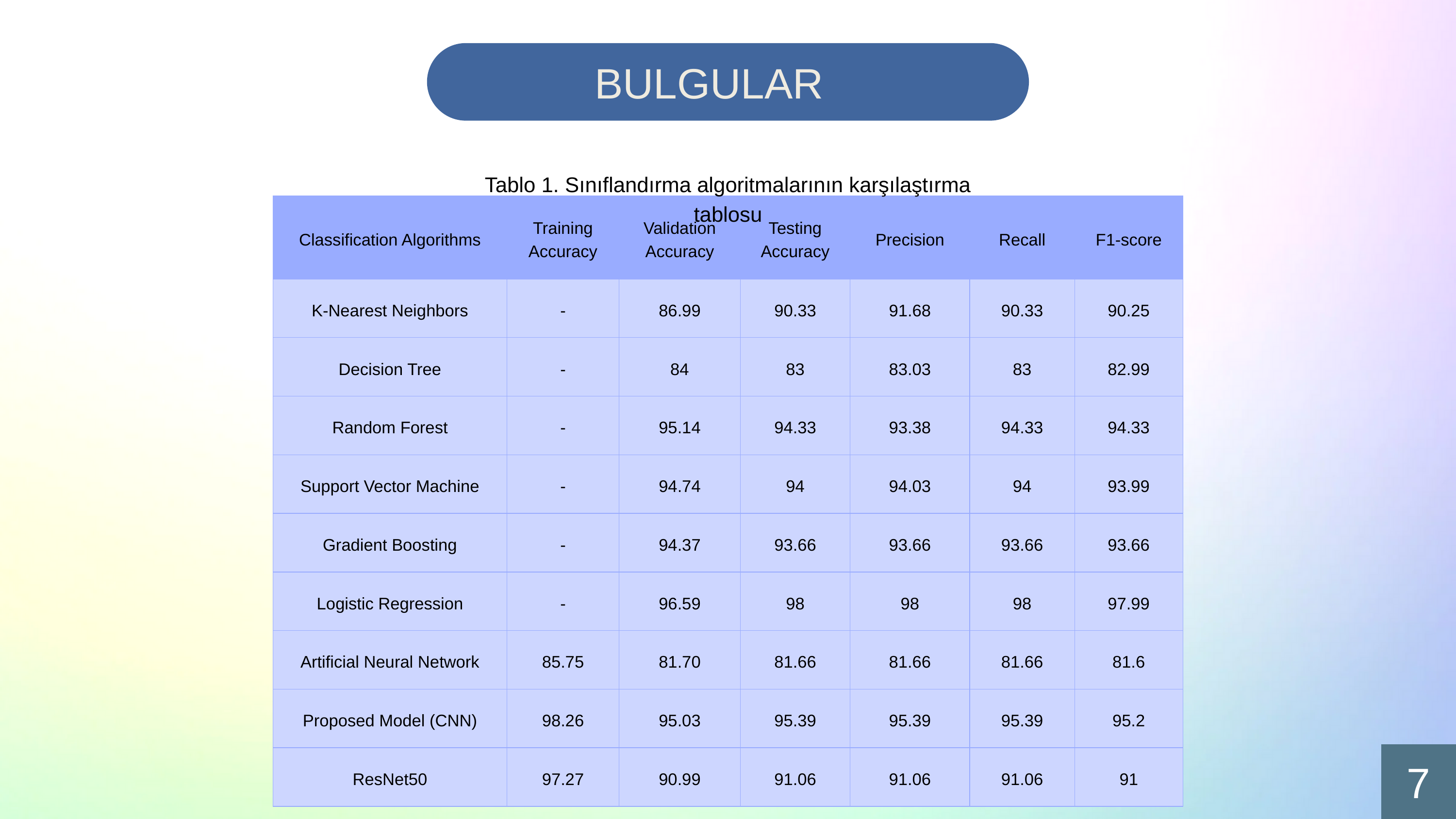

BULGULAR
Tablo 1. Sınıflandırma algoritmalarının karşılaştırma tablosu
| Classification Algorithms | Training Accuracy | Validation Accuracy | Testing Accuracy | Precision | Recall | F1-score |
| --- | --- | --- | --- | --- | --- | --- |
| K-Nearest Neighbors | - | 86.99 | 90.33 | 91.68 | 90.33 | 90.25 |
| Decision Tree | - | 84 | 83 | 83.03 | 83 | 82.99 |
| Random Forest | - | 95.14 | 94.33 | 93.38 | 94.33 | 94.33 |
| Support Vector Machine | - | 94.74 | 94 | 94.03 | 94 | 93.99 |
| Gradient Boosting | - | 94.37 | 93.66 | 93.66 | 93.66 | 93.66 |
| Logistic Regression | - | 96.59 | 98 | 98 | 98 | 97.99 |
| Artificial Neural Network | 85.75 | 81.70 | 81.66 | 81.66 | 81.66 | 81.6 |
| Proposed Model (CNN) | 98.26 | 95.03 | 95.39 | 95.39 | 95.39 | 95.2 |
| ResNet50 | 97.27 | 90.99 | 91.06 | 91.06 | 91.06 | 91 |

7